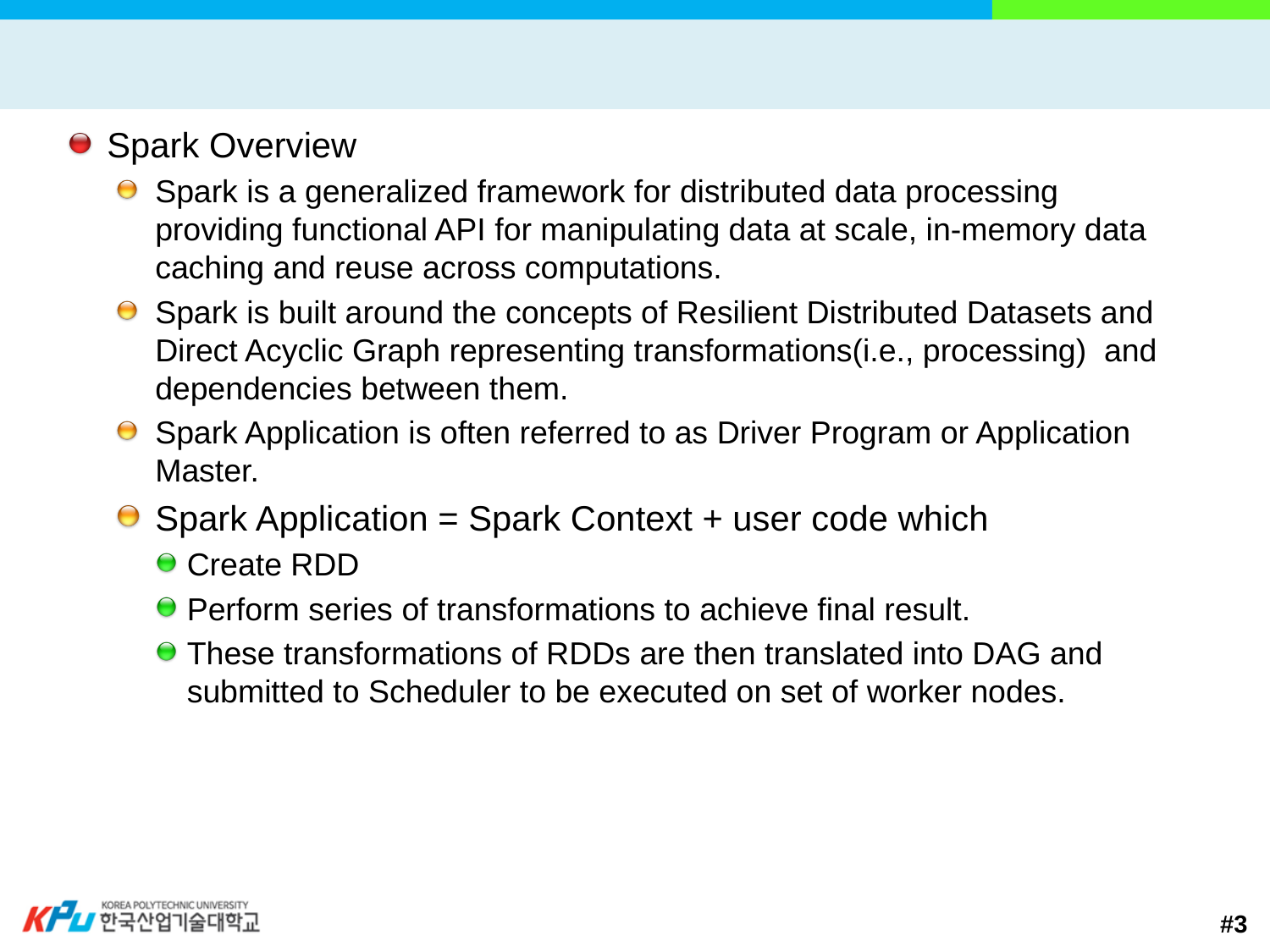

#
Spark Overview
Spark is a generalized framework for distributed data processing providing functional API for manipulating data at scale, in-memory data caching and reuse across computations.
Spark is built around the concepts of Resilient Distributed Datasets and Direct Acyclic Graph representing transformations(i.e., processing)  and dependencies between them.
Spark Application is often referred to as Driver Program or Application Master.
Spark Application = Spark Context + user code which
Create RDD
Perform series of transformations to achieve final result.
These transformations of RDDs are then translated into DAG and submitted to Scheduler to be executed on set of worker nodes.